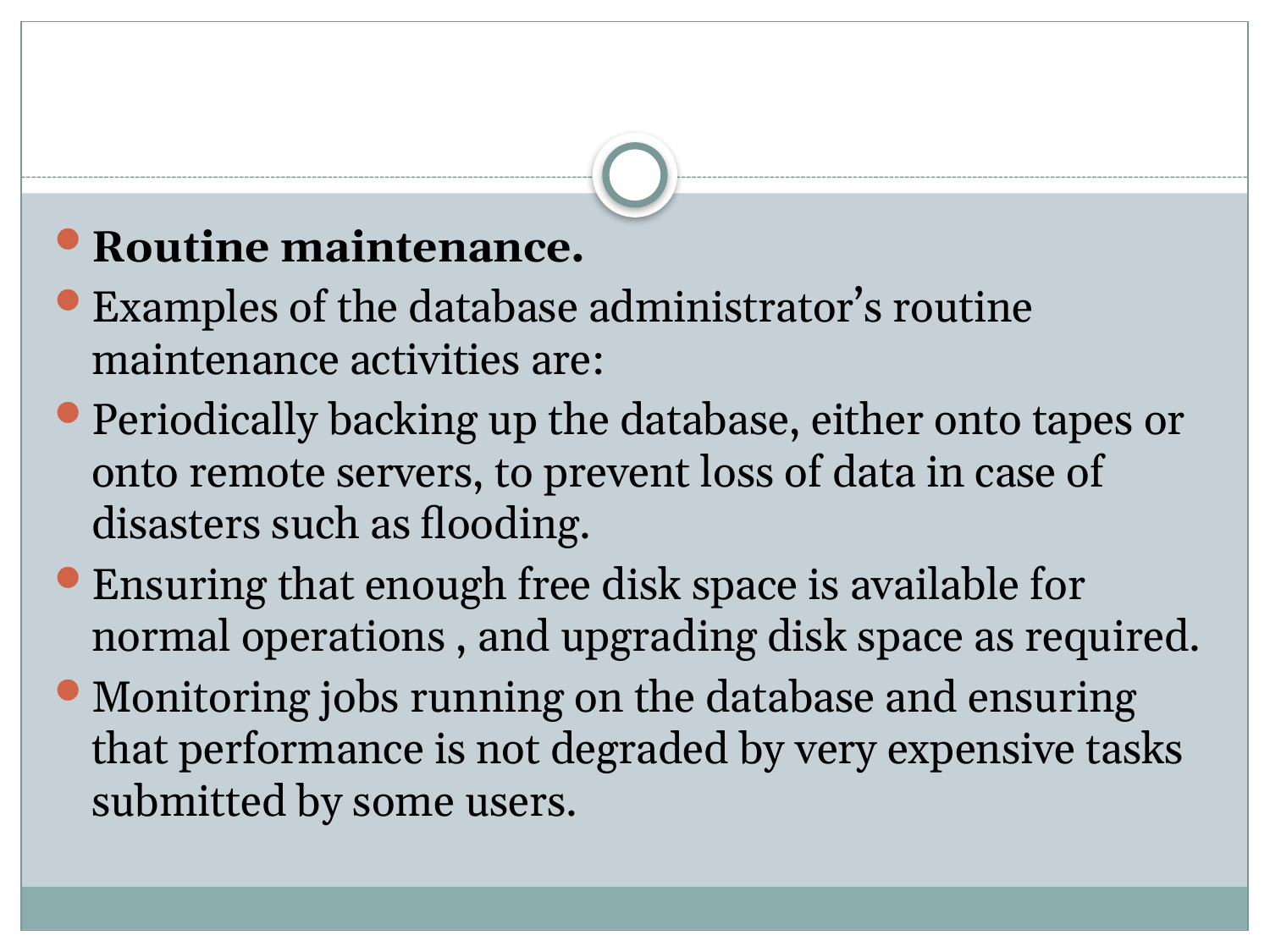

#
Routine maintenance.
Examples of the database administrator’s routine maintenance activities are:
Periodically backing up the database, either onto tapes or onto remote servers, to prevent loss of data in case of disasters such as flooding.
Ensuring that enough free disk space is available for normal operations , and upgrading disk space as required.
Monitoring jobs running on the database and ensuring that performance is not degraded by very expensive tasks submitted by some users.